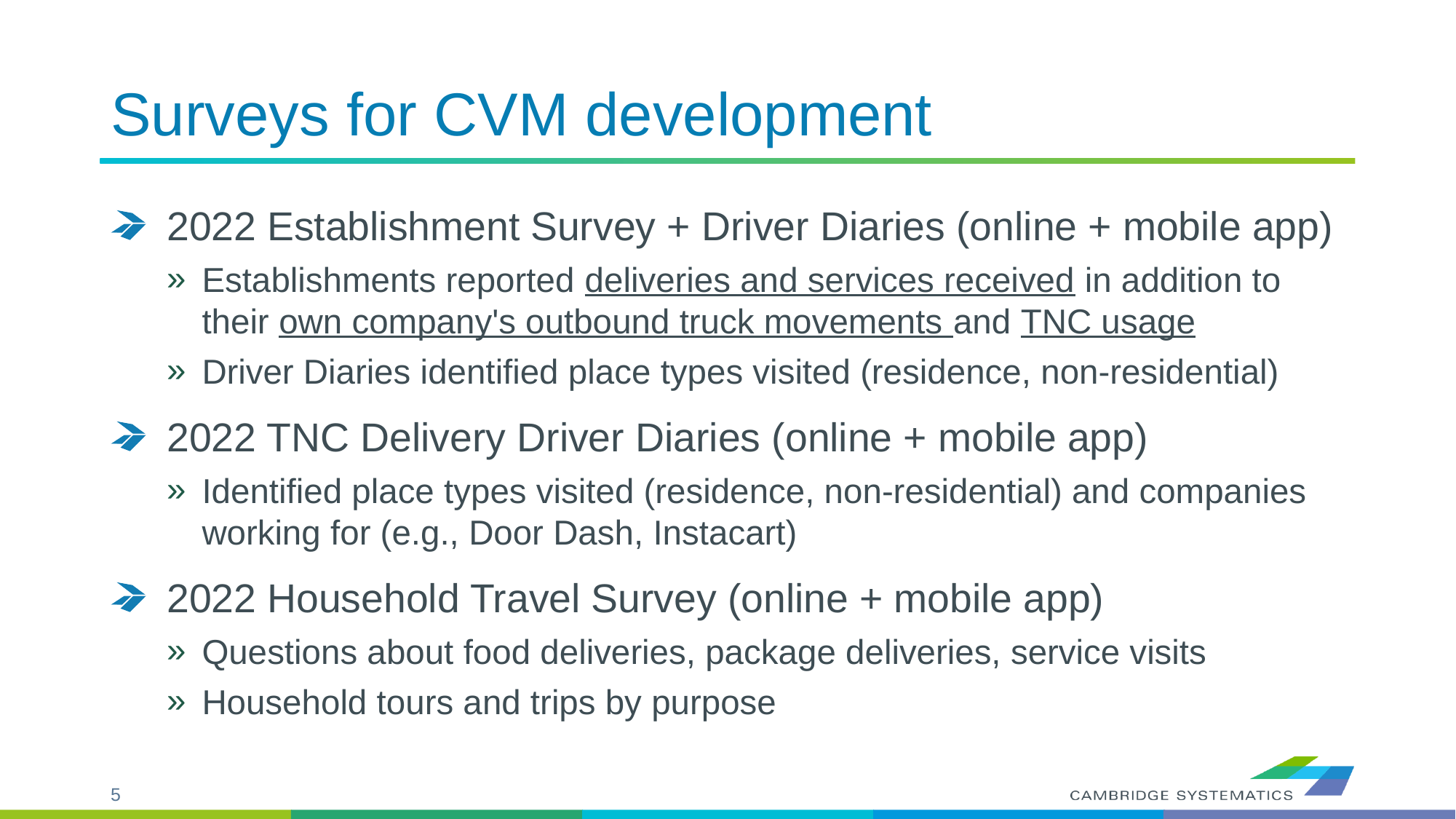

# Surveys for CVM development
2022 Establishment Survey + Driver Diaries (online + mobile app)
Establishments reported deliveries and services received in addition to their own company's outbound truck movements and TNC usage
Driver Diaries identified place types visited (residence, non-residential)
2022 TNC Delivery Driver Diaries (online + mobile app)
Identified place types visited (residence, non-residential) and companies working for (e.g., Door Dash, Instacart)
2022 Household Travel Survey (online + mobile app)
Questions about food deliveries, package deliveries, service visits
Household tours and trips by purpose